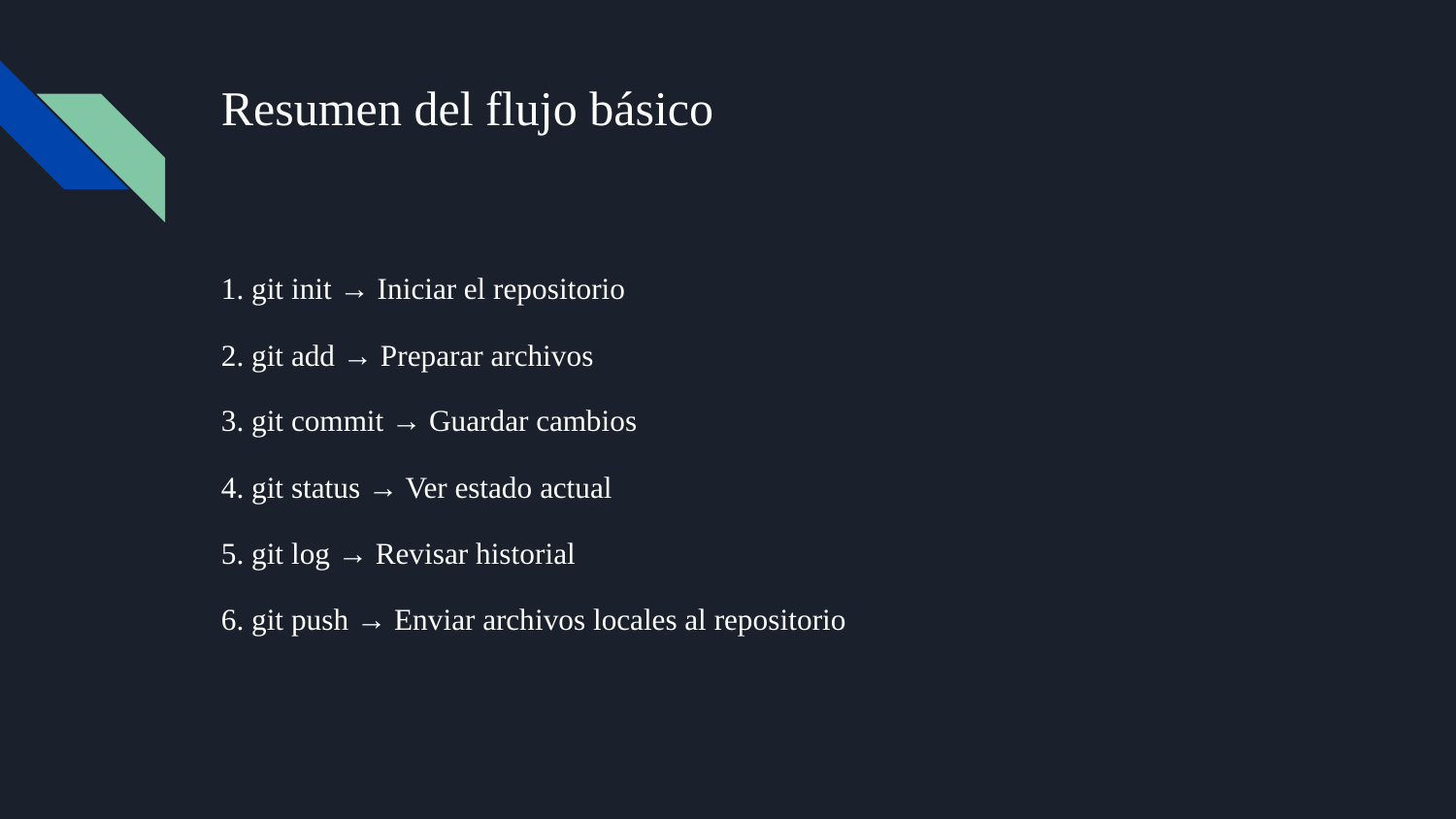

# Resumen del flujo básico
1. git init → Iniciar el repositorio
2. git add → Preparar archivos
3. git commit → Guardar cambios
4. git status → Ver estado actual
5. git log → Revisar historial
6. git push → Enviar archivos locales al repositorio